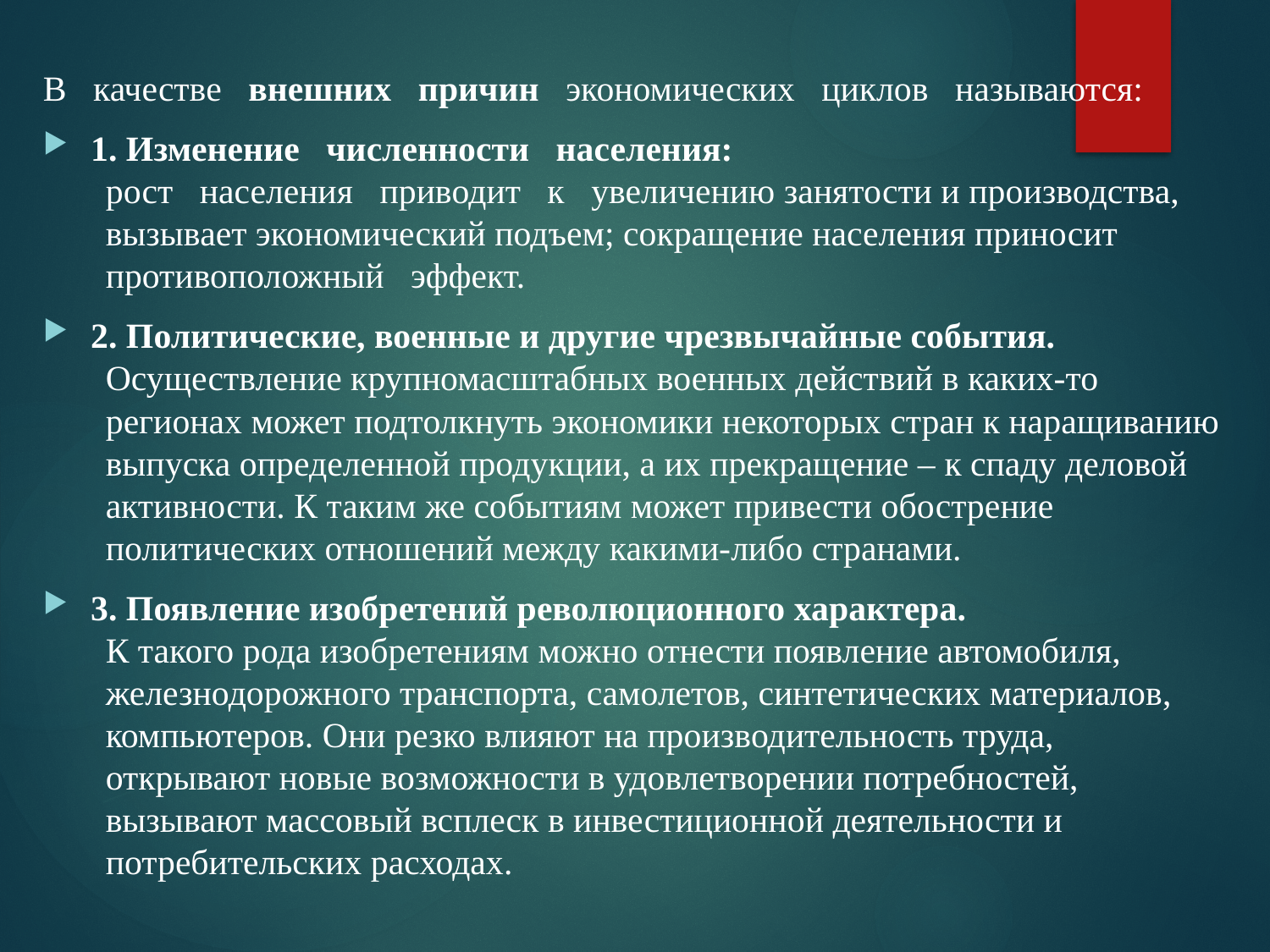

В   качестве   внешних   причин   экономических   циклов   называются:
1. Изменение   численности   населения:
рост   населения   приводит   к   увеличению занятости и производства, вызывает экономический подъем; сокращение населения приносит   противоположный   эффект.
2. Политические, военные и другие чрезвычайные события.
Осуществление крупномасштабных военных действий в каких-то регионах может подтолкнуть экономики некоторых стран к наращиванию выпуска определенной продукции, а их прекращение – к спаду деловой активности. К таким же событиям может привести обострение политических отношений между какими-либо странами.
3. Появление изобретений революционного характера.
К такого рода изобретениям можно отнести появление автомобиля, железнодорожного транспорта, самолетов, синтетических материалов, компьютеров. Они резко влияют на производительность труда, открывают новые возможности в удовлетворении потребностей, вызывают массовый всплеск в инвестиционной деятельности и потребительских расходах.